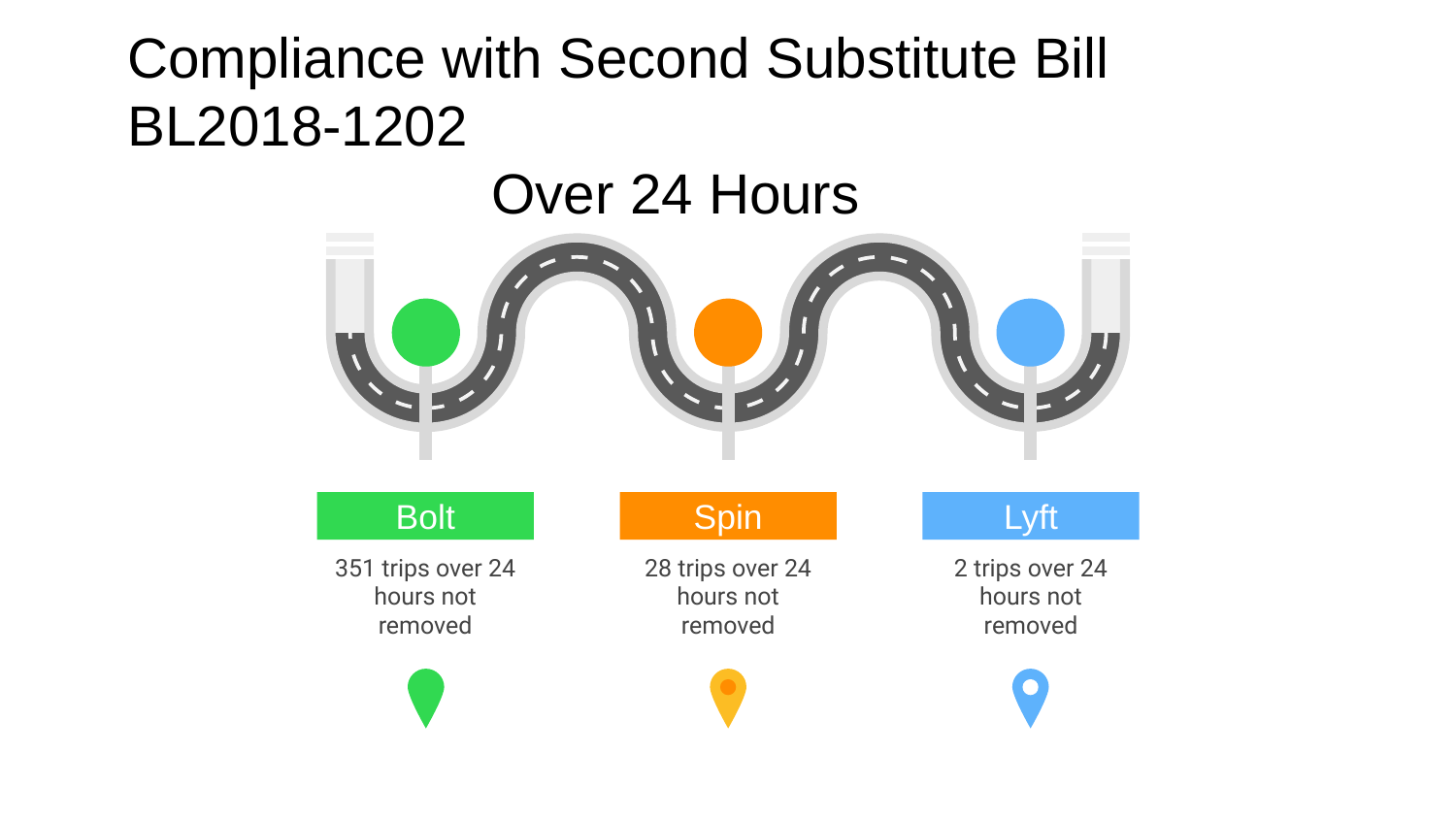

# Compliance with Second Substitute Bill BL2018-1202
Over 24 Hours

Bolt
351 trips over 24 hours not removed

Spin
28 trips over 24 hours not removed

Lyft
2 trips over 24 hours not removed